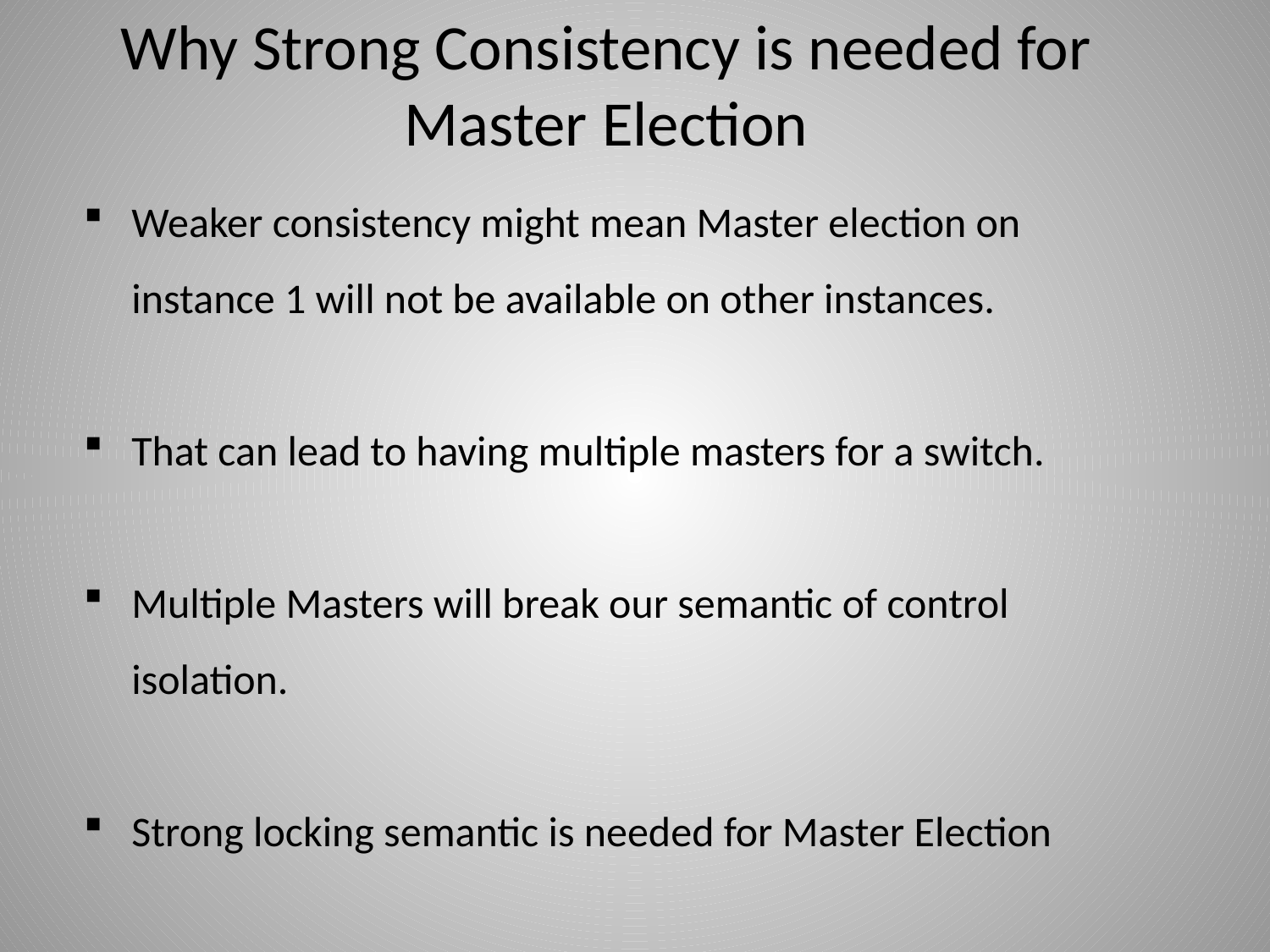

# Why Strong Consistency is needed for Master Election
Weaker consistency might mean Master election on instance 1 will not be available on other instances.

That can lead to having multiple masters for a switch.

Multiple Masters will break our semantic of control isolation.

Strong locking semantic is needed for Master Election